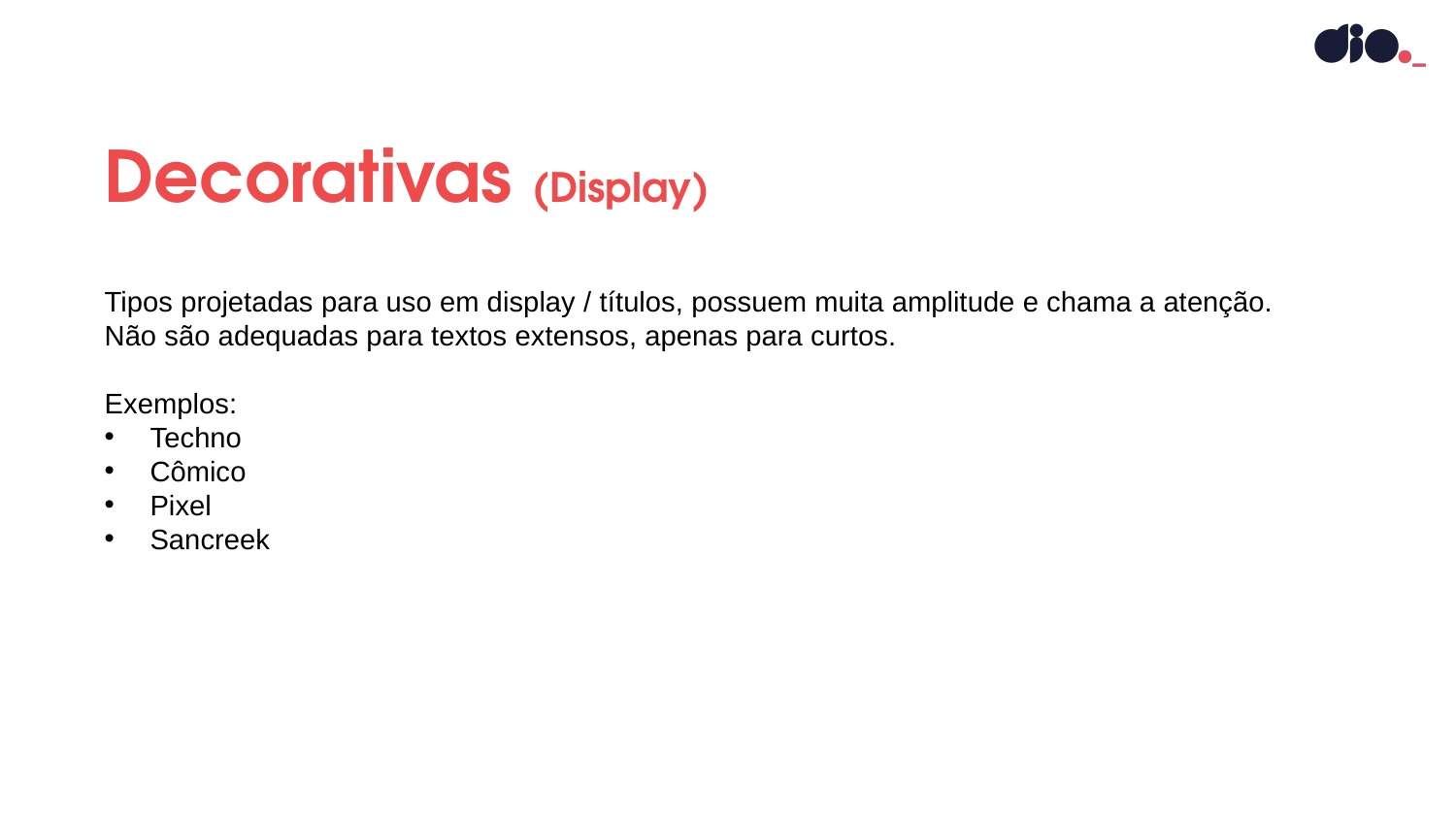

Decorativas (Display)
Tipos projetadas para uso em display / títulos, possuem muita amplitude e chama a atenção.
Não são adequadas para textos extensos, apenas para curtos.

Exemplos:
Techno
Cômico
Pixel
Sancreek